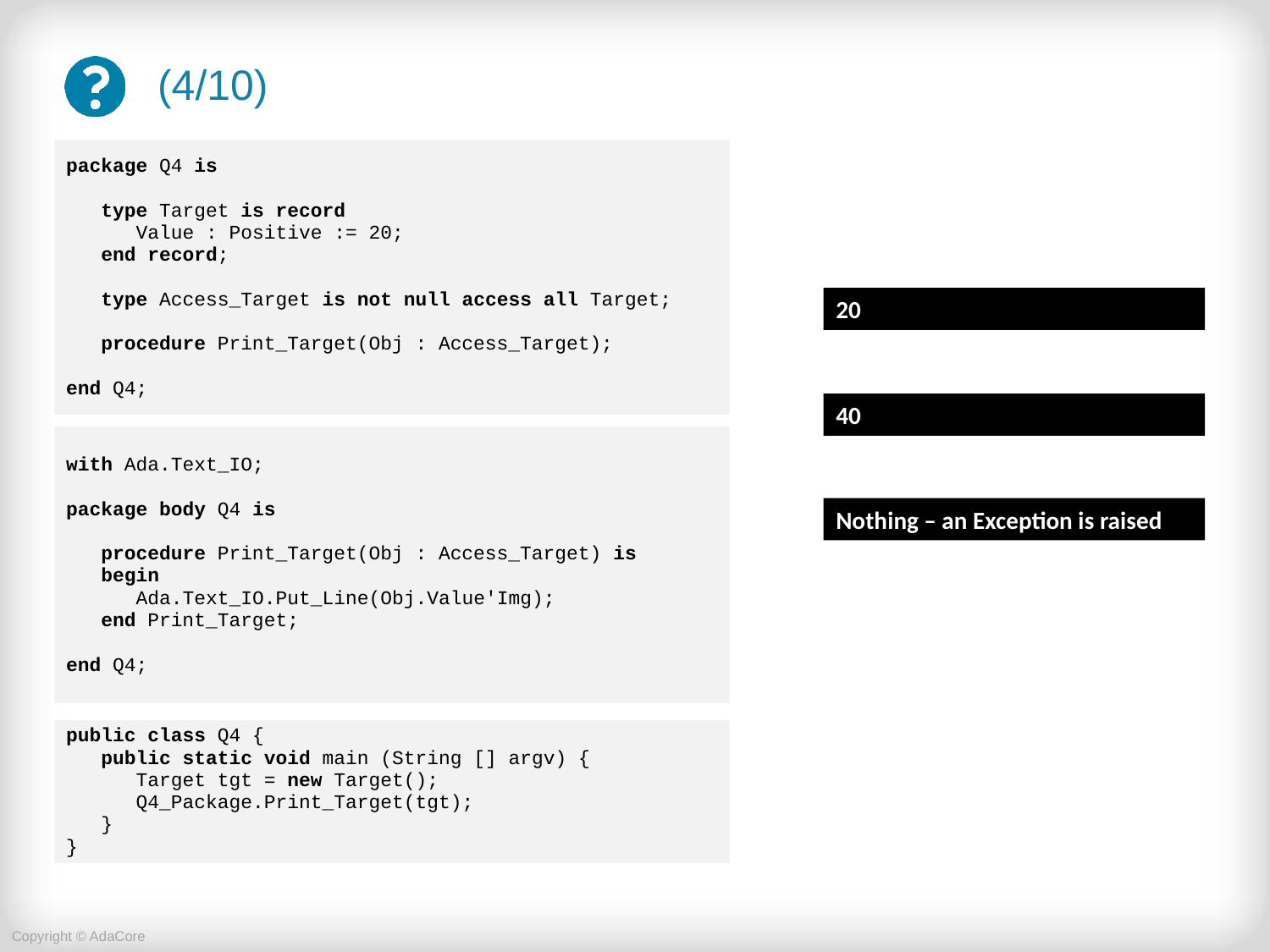

# (4/10)
| package Q4 is type Target is record Value : Positive := 20; end record; type Access\_Target is not null access all Target; procedure Print\_Target(Obj : Access\_Target); end Q4; |
| --- |
20
40
| with Ada.Text\_IO; package body Q4 is procedure Print\_Target(Obj : Access\_Target) is begin Ada.Text\_IO.Put\_Line(Obj.Value'Img); end Print\_Target; end Q4; |
| --- |
Nothing – an Exception is raised
| public class Q4 { public static void main (String [] argv) { Target tgt = new Target(); Q4\_Package.Print\_Target(tgt); } } |
| --- |